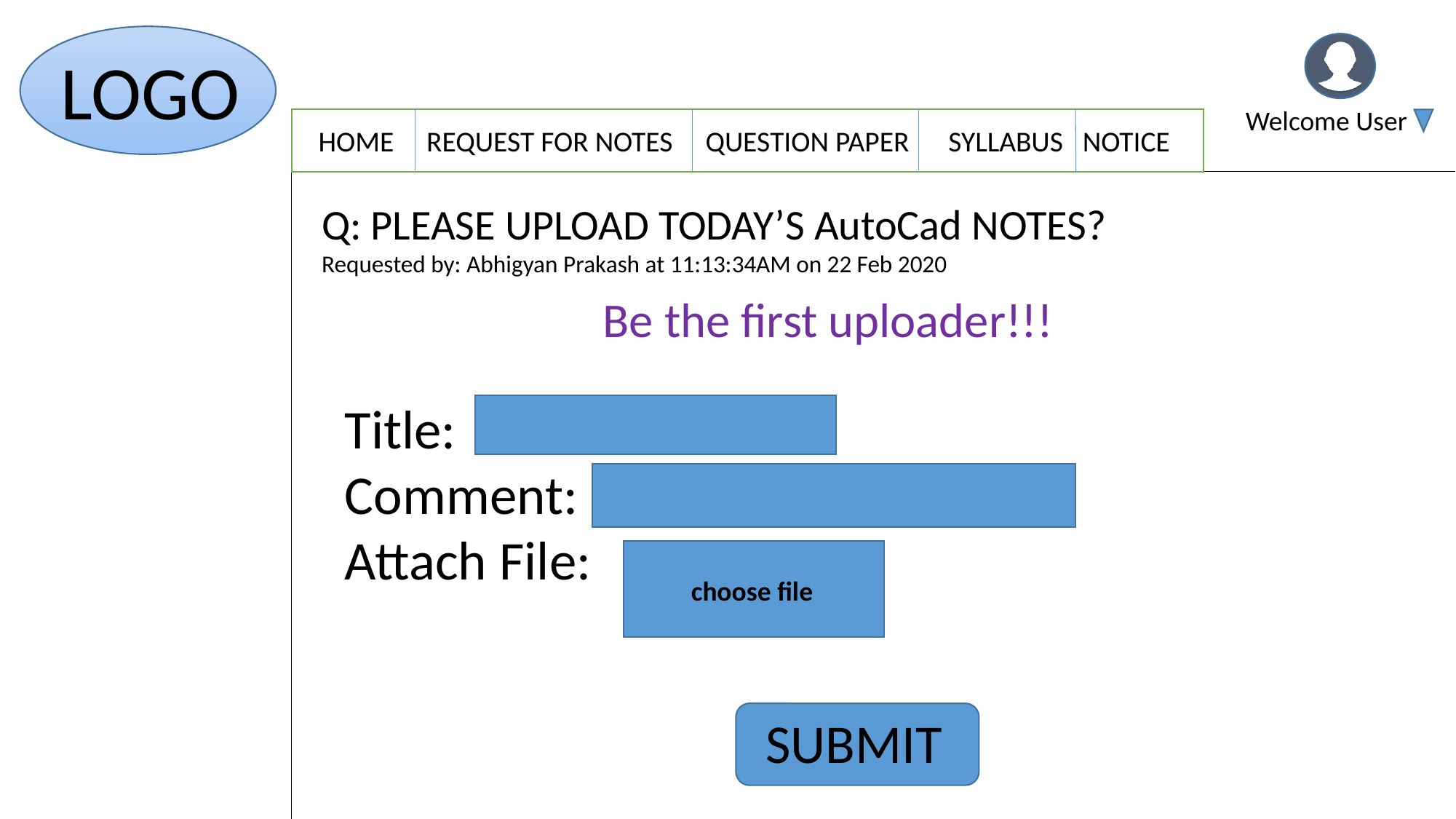

LOGO
Welcome User

   HOME     REQUEST FOR NOTES     QUESTION PAPER      SYLLABUS   NOTICE
Q: PLEASE UPLOAD TODAY’S AutoCad NOTES?
Requested by: Abhigyan Prakash at 11:13:34AM on 22 Feb 2020
Be the first uploader!!!
Title:
Comment:
Attach File:

choose file

SUBMIT